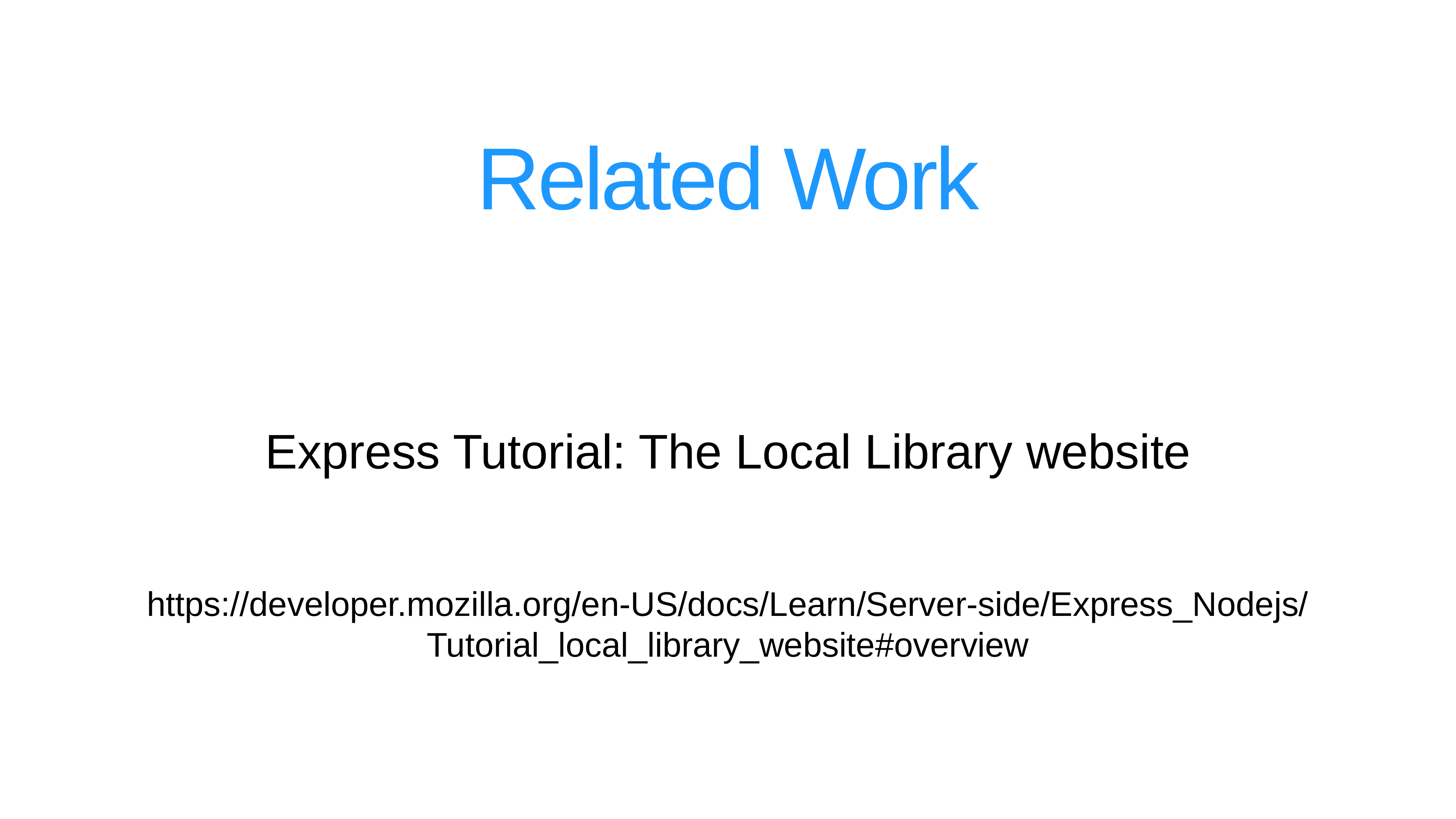

# Related Work
Express Tutorial: The Local Library website
https://developer.mozilla.org/en-US/docs/Learn/Server-side/Express_Nodejs/Tutorial_local_library_website#overview